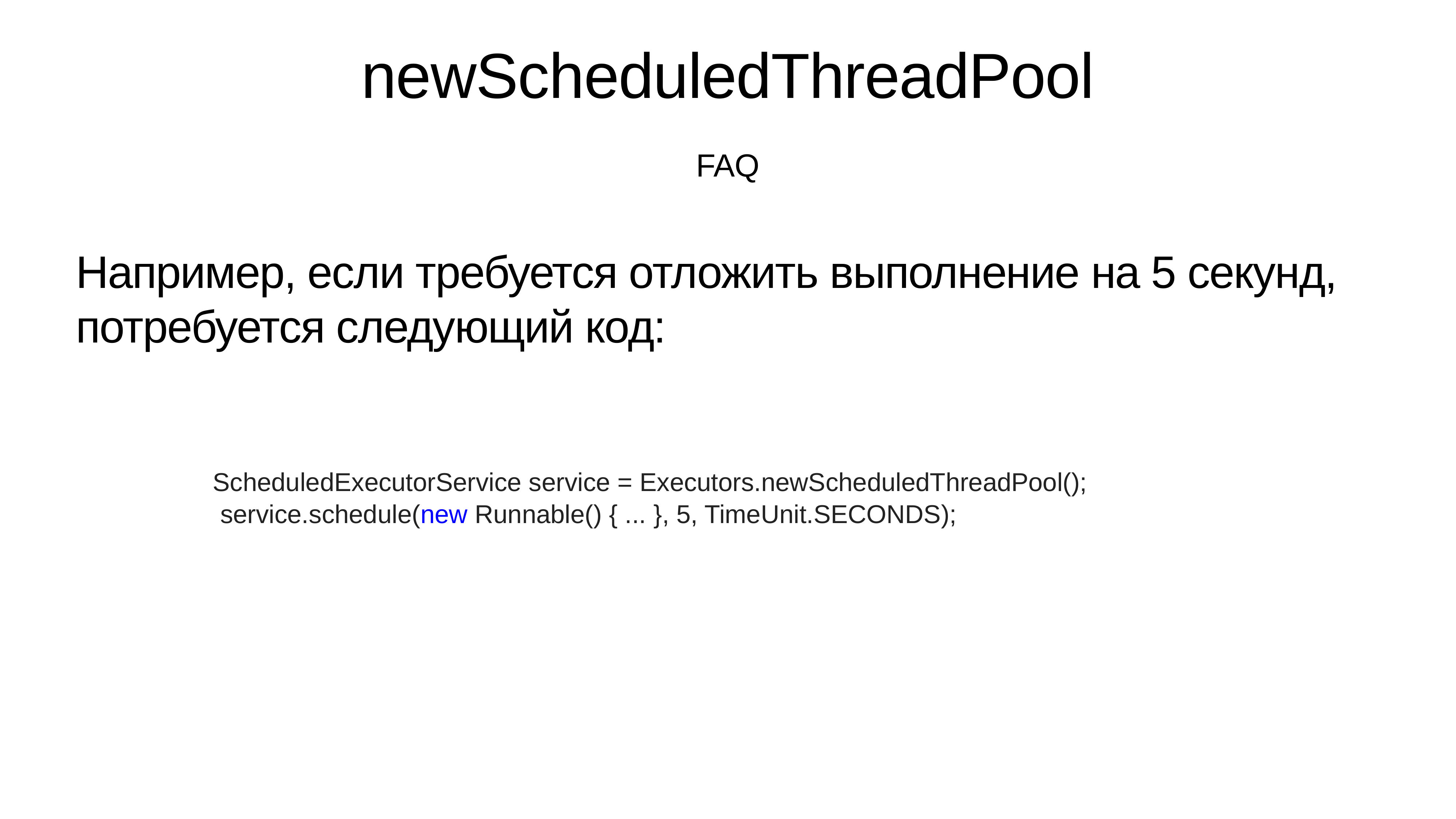

# newScheduledThreadPool
FAQ
Например, если требуется отложить выполнение на 5 секунд, потребуется следующий код:
ScheduledExecutorService service = Executors.newScheduledThreadPool();
service.schedule(new Runnable() { ... }, 5, TimeUnit.SECONDS);